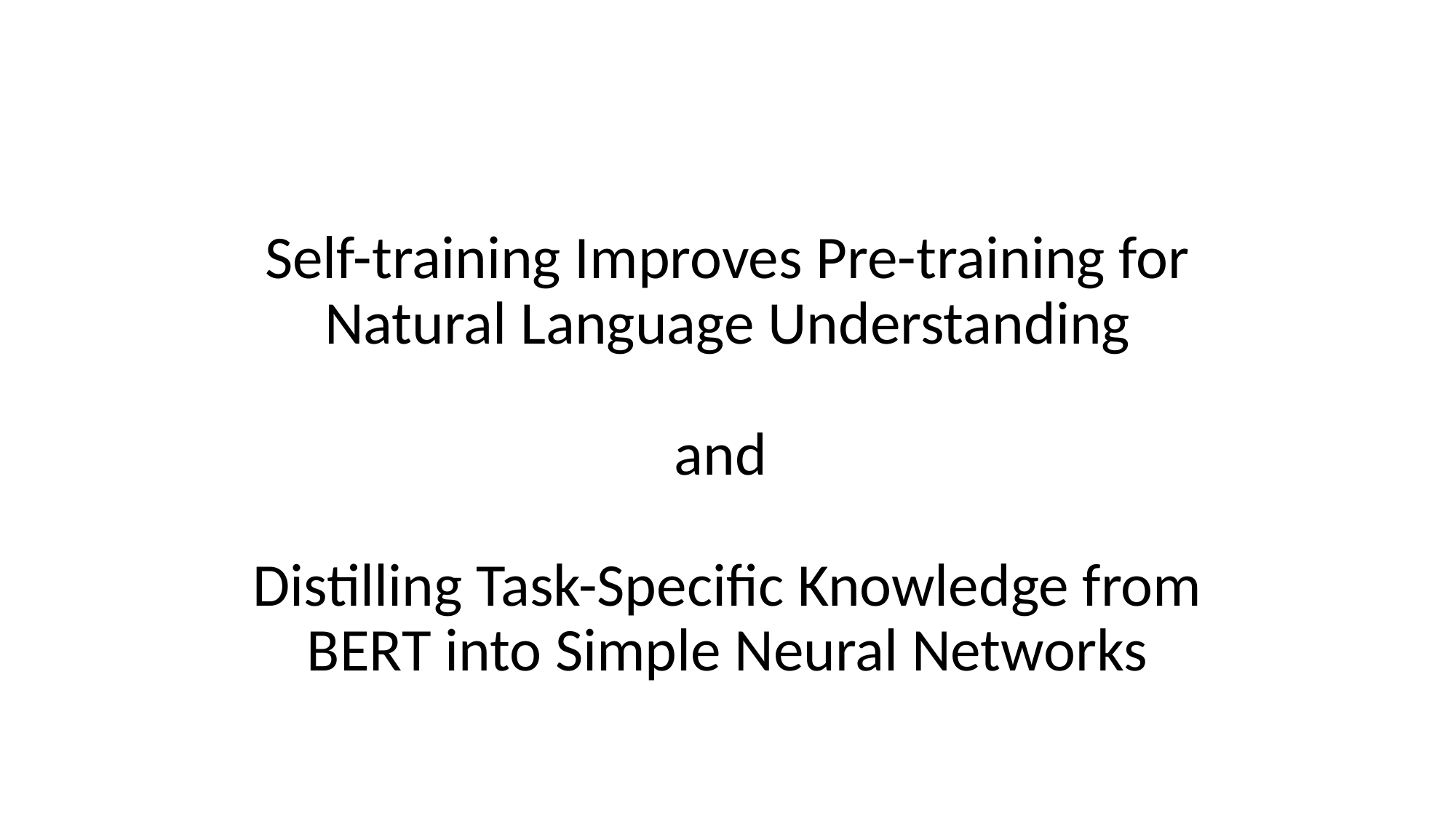

# Self-training Improves Pre-training for Natural Language Understanding and Distilling Task-Specific Knowledge from BERT into Simple Neural Networks